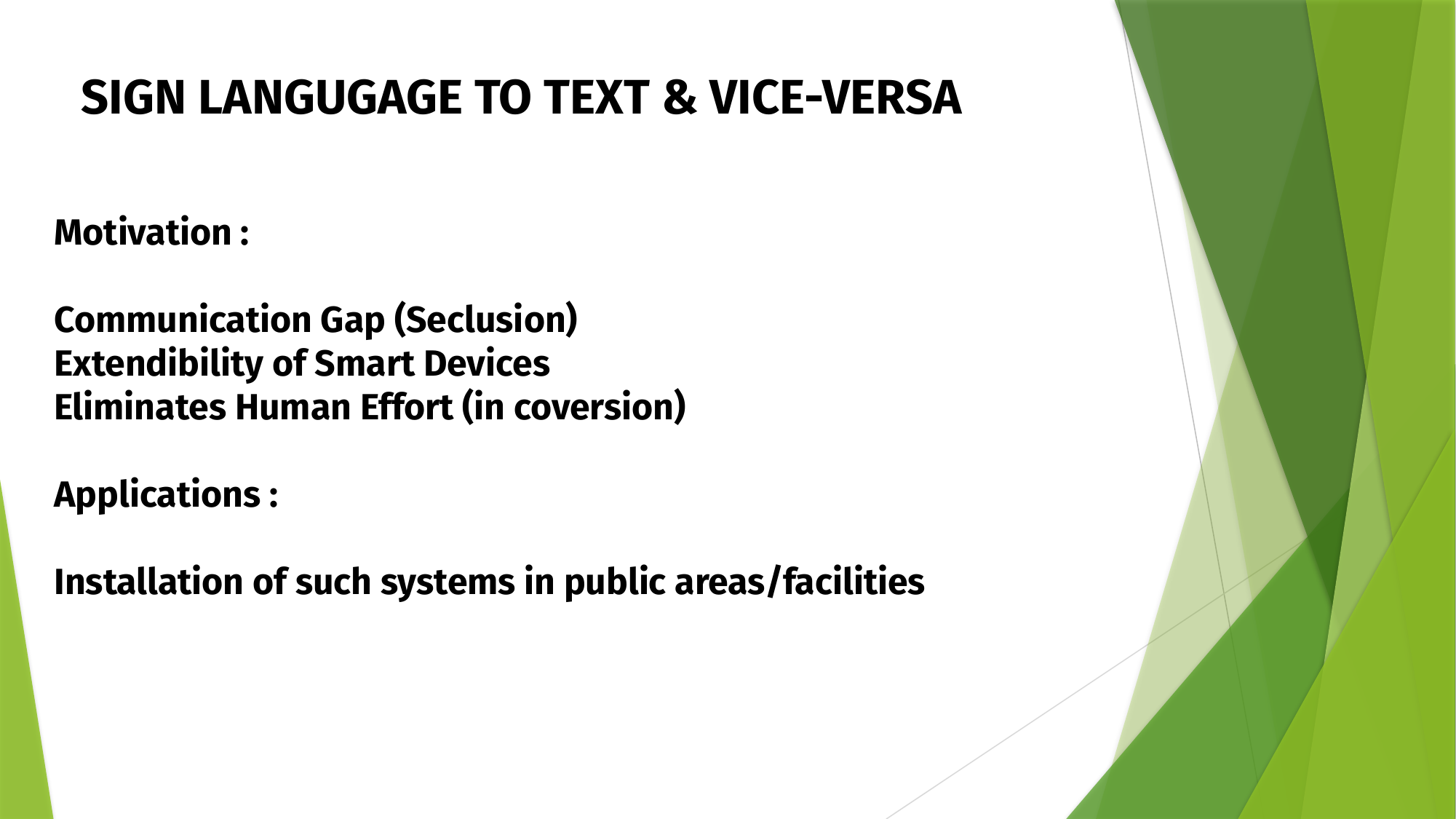

SIGN LANGUGAGE TO TEXT & VICE-VERSA
Motivation :

Communication Gap (Seclusion)
Extendibility of Smart Devices
Eliminates Human Effort (in coversion)

Applications :

Installation of such systems in public areas/facilities